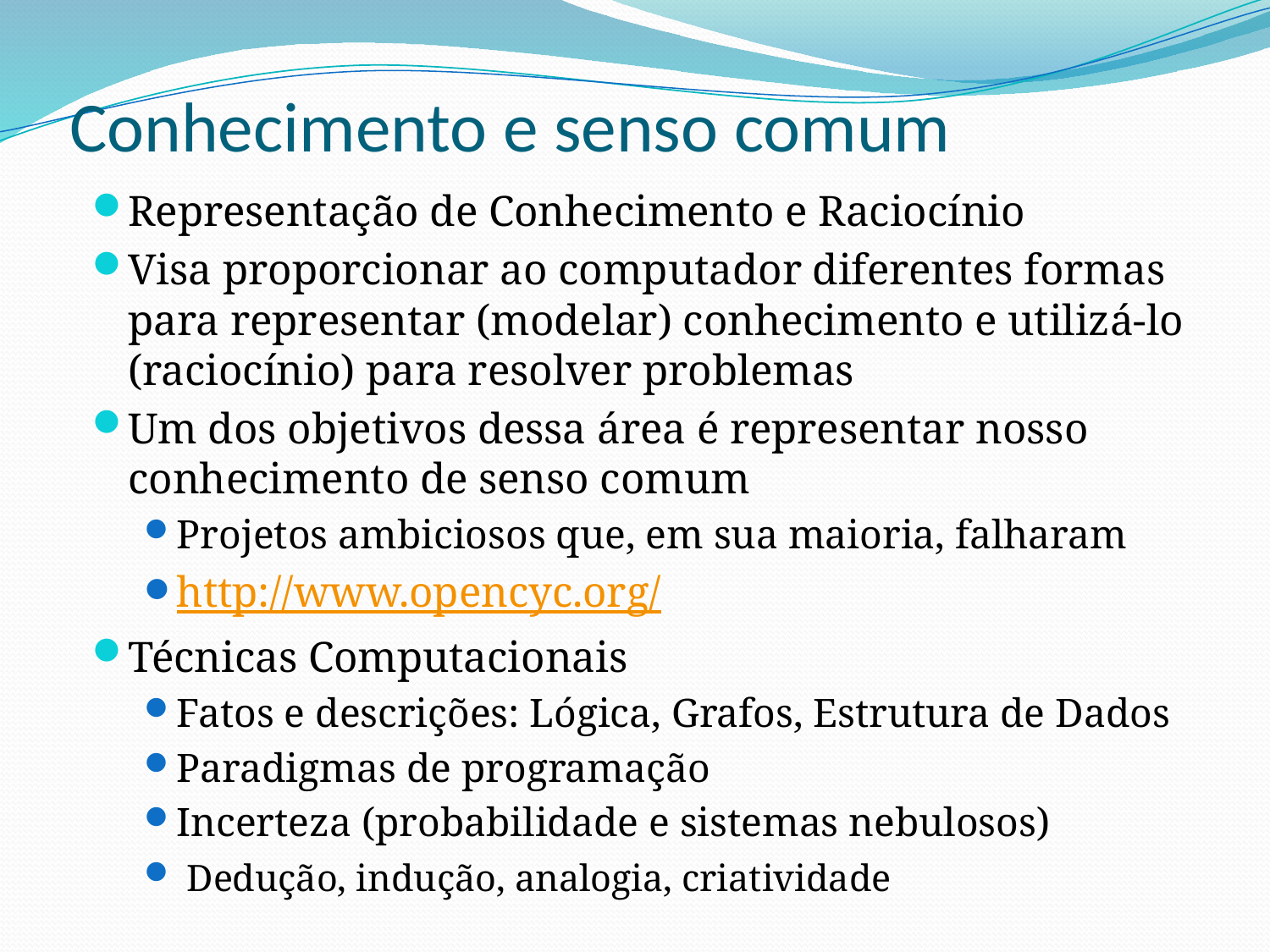

# Conhecimento e senso comum
Representação de Conhecimento e Raciocínio
Visa proporcionar ao computador diferentes formas para representar (modelar) conhecimento e utilizá-lo (raciocínio) para resolver problemas
Um dos objetivos dessa área é representar nosso conhecimento de senso comum
Projetos ambiciosos que, em sua maioria, falharam
http://www.opencyc.org/
Técnicas Computacionais
Fatos e descrições: Lógica, Grafos, Estrutura de Dados
Paradigmas de programação
Incerteza (probabilidade e sistemas nebulosos)
 Dedução, indução, analogia, criatividade